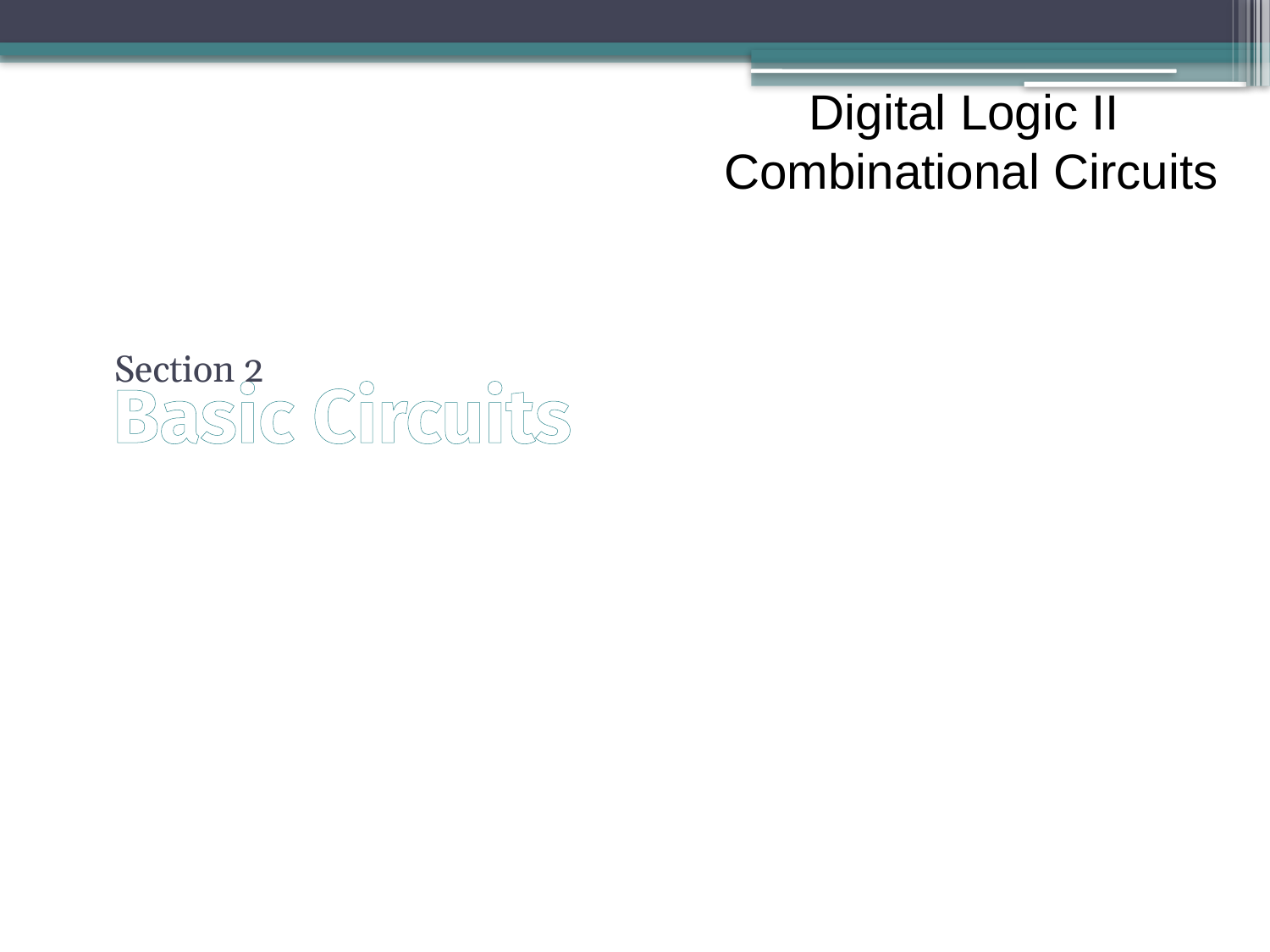

Digital Logic II
Combinational Circuits
# Basic Circuits
Section 2